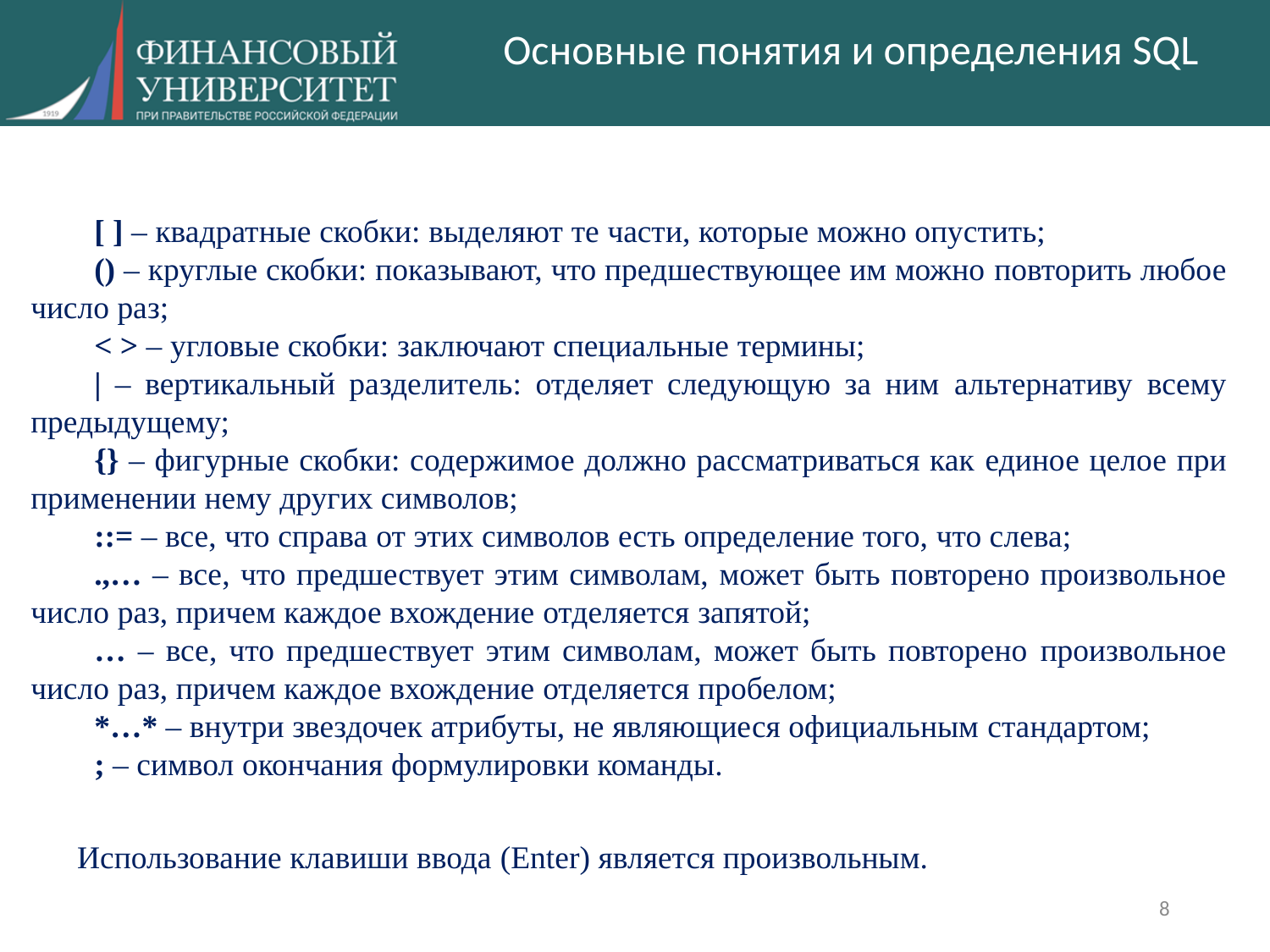

# Основные понятия и определения SQL
[ ] – квадратные скобки: выделяют те части, которые можно опустить;
() – круглые скобки: показывают, что предшествующее им можно повторить любое число раз;
< > – угловые скобки: заключают специальные термины;
| – вертикальный разделитель: отделяет следующую за ним альтернативу всему предыдущему;
{} – фигурные скобки: содержимое должно рассматриваться как единое целое при применении нему других символов;
::= – все, что справа от этих символов есть определение того, что слева;
.,… – все, что предшествует этим символам, может быть повторено произвольное число раз, причем каждое вхождение отделяется запятой;
… – все, что предшествует этим символам, может быть повторено произвольное число раз, причем каждое вхождение отделяется пробелом;
*…* – внутри звездочек атрибуты, не являющиеся официальным стандартом;
; – символ окончания формулировки команды.
Использование клавиши ввода (Enter) является произвольным.
8